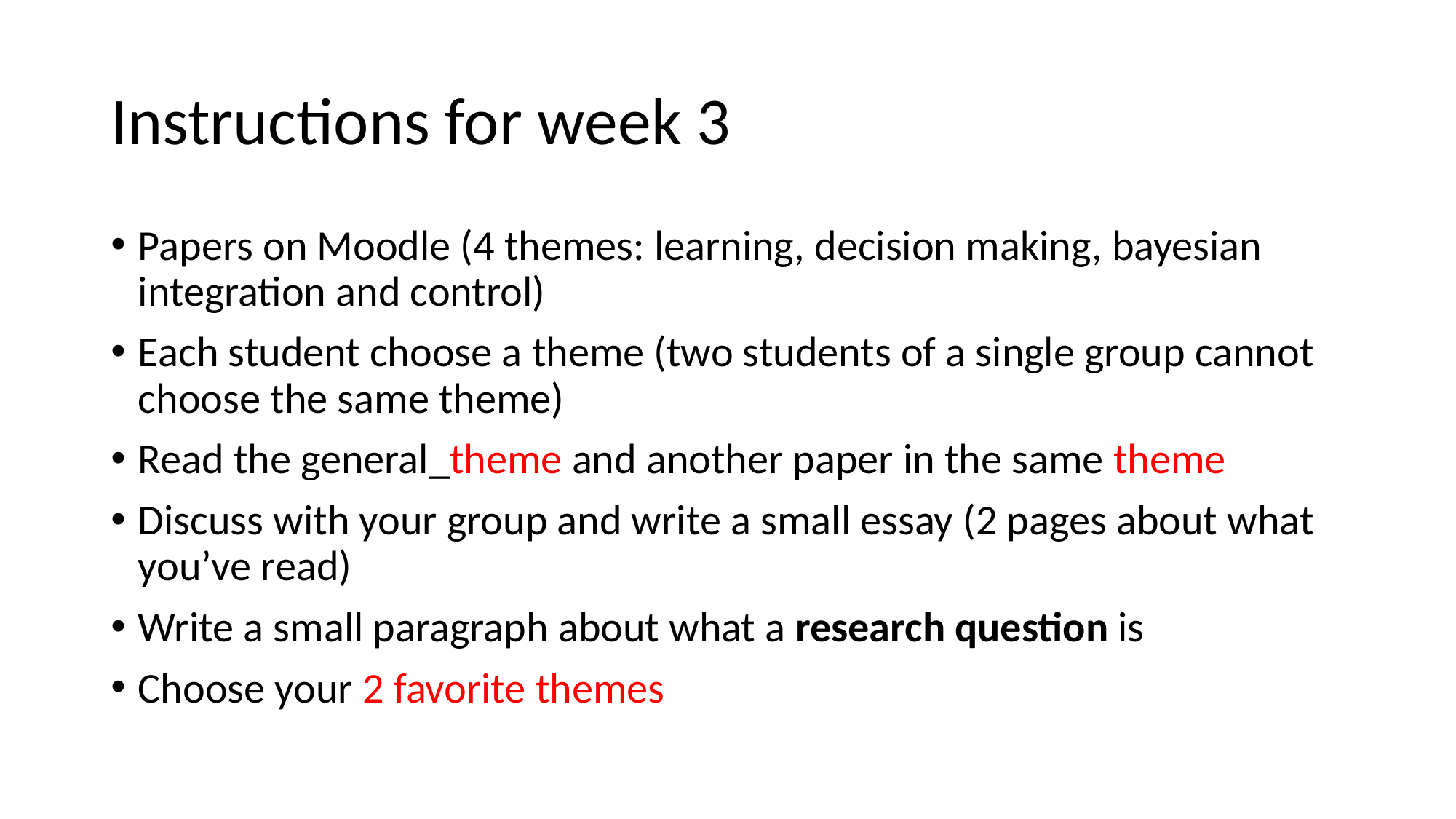

# Instructions for week 3
Papers on Moodle (4 themes: learning, decision making, bayesian integration and control)
Each student choose a theme (two students of a single group cannot choose the same theme)
Read the general_theme and another paper in the same theme
Discuss with your group and write a small essay (2 pages about what you’ve read)
Write a small paragraph about what a research question is
Choose your 2 favorite themes